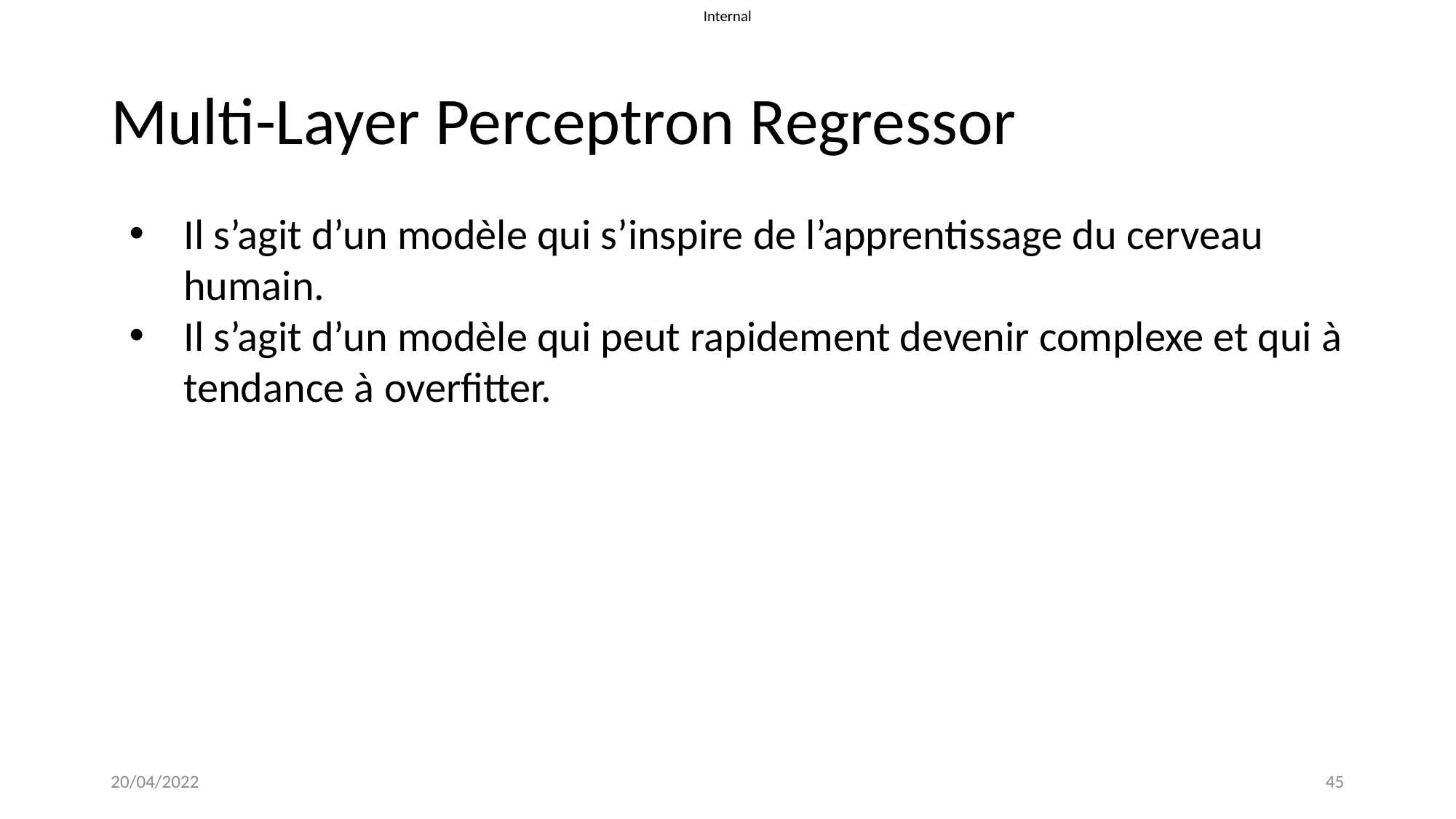

# Multi-Layer Perceptron Regressor
Il s’agit d’un modèle qui s’inspire de l’apprentissage du cerveau humain.
Il s’agit d’un modèle qui peut rapidement devenir complexe et qui à tendance à overfitter.
20/04/2022

45